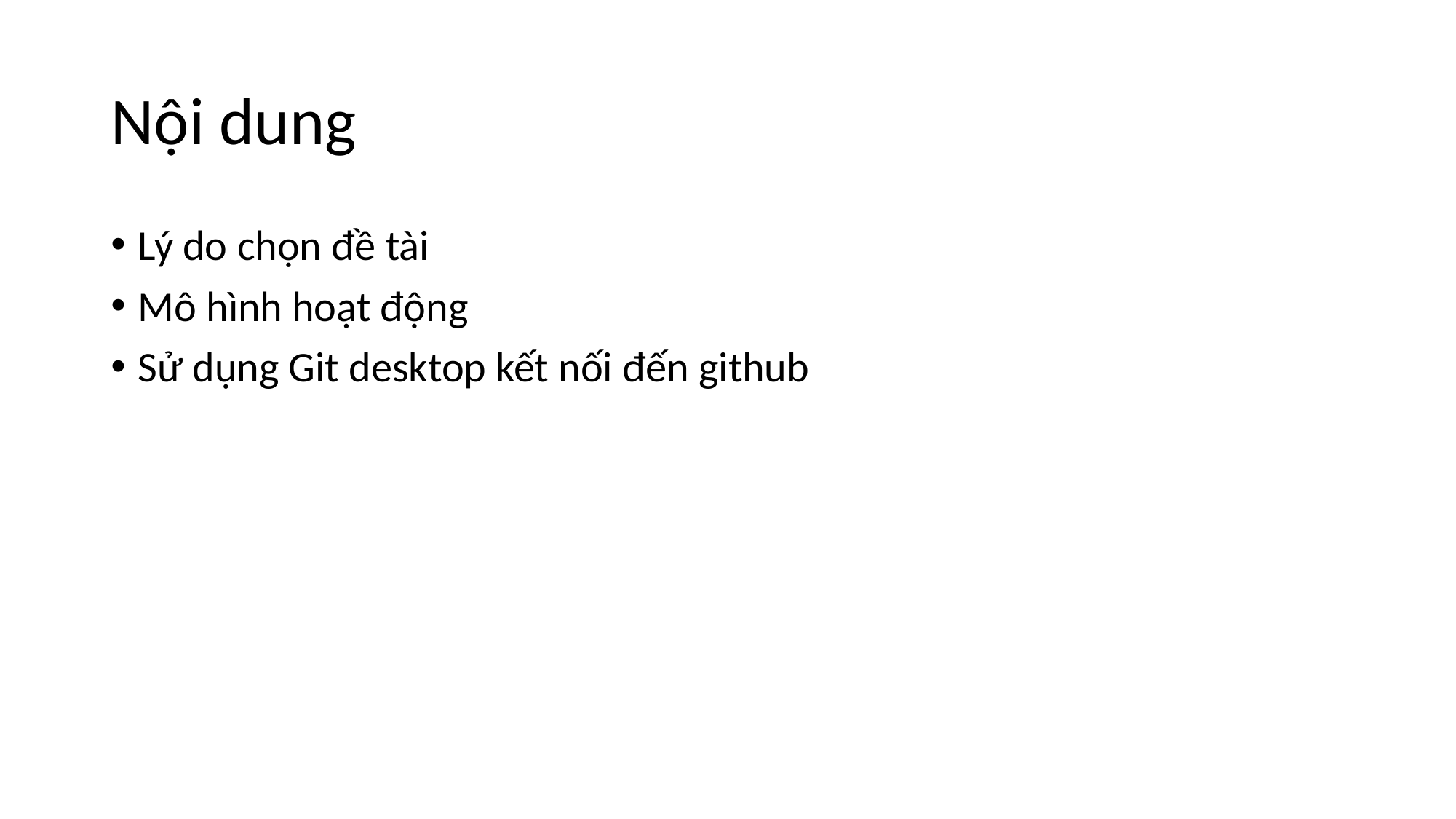

# Nội dung
Lý do chọn đề tài
Mô hình hoạt động
Sử dụng Git desktop kết nối đến github